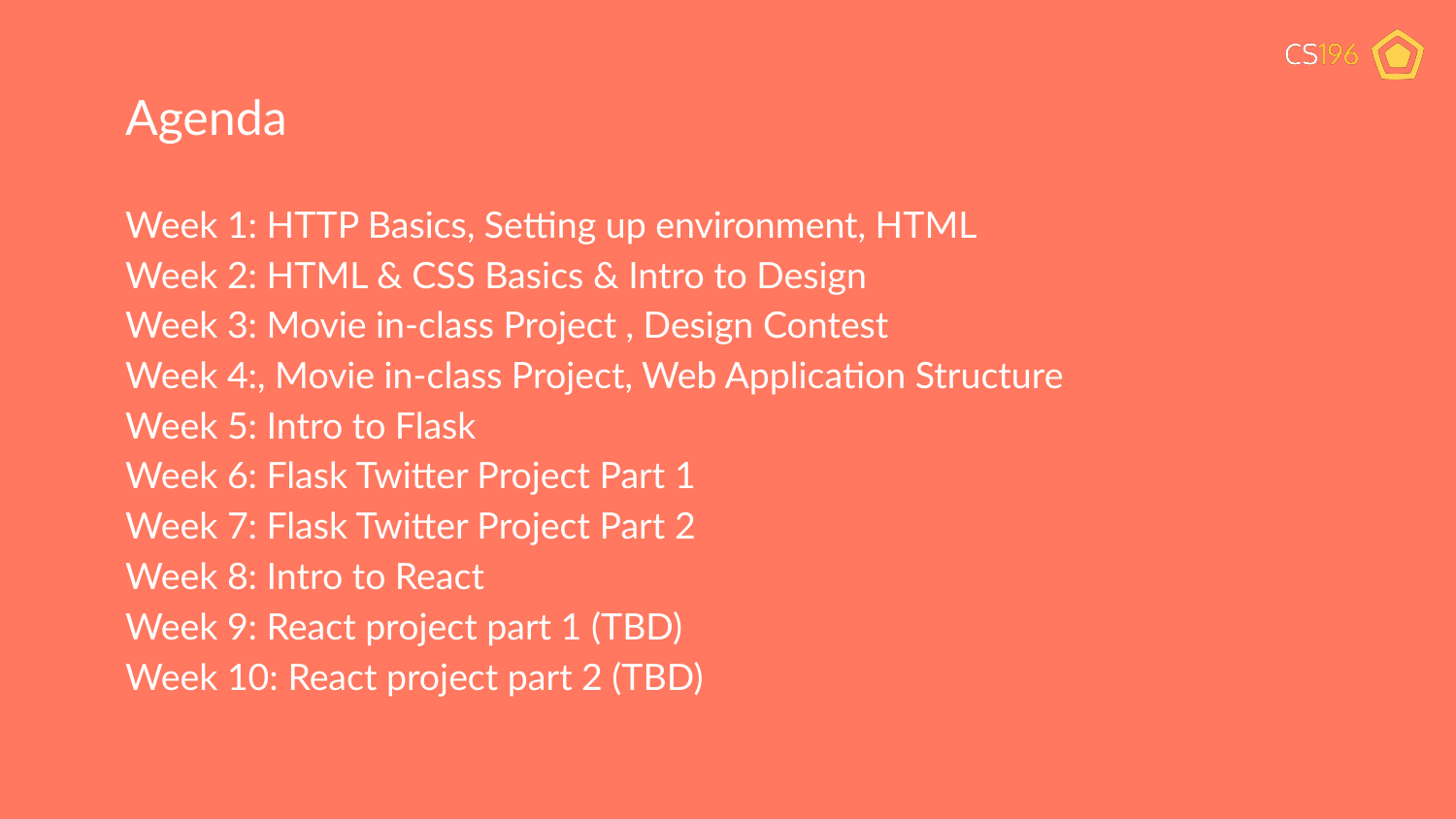

Agenda

Week 1: HTTP Basics, Setting up environment, HTML
Week 2: HTML & CSS Basics & Intro to Design
Week 3: Movie in-class Project , Design Contest
Week 4:, Movie in-class Project, Web Application Structure
Week 5: Intro to Flask
Week 6: Flask Twitter Project Part 1
Week 7: Flask Twitter Project Part 2
Week 8: Intro to React
Week 9: React project part 1 (TBD)
Week 10: React project part 2 (TBD)